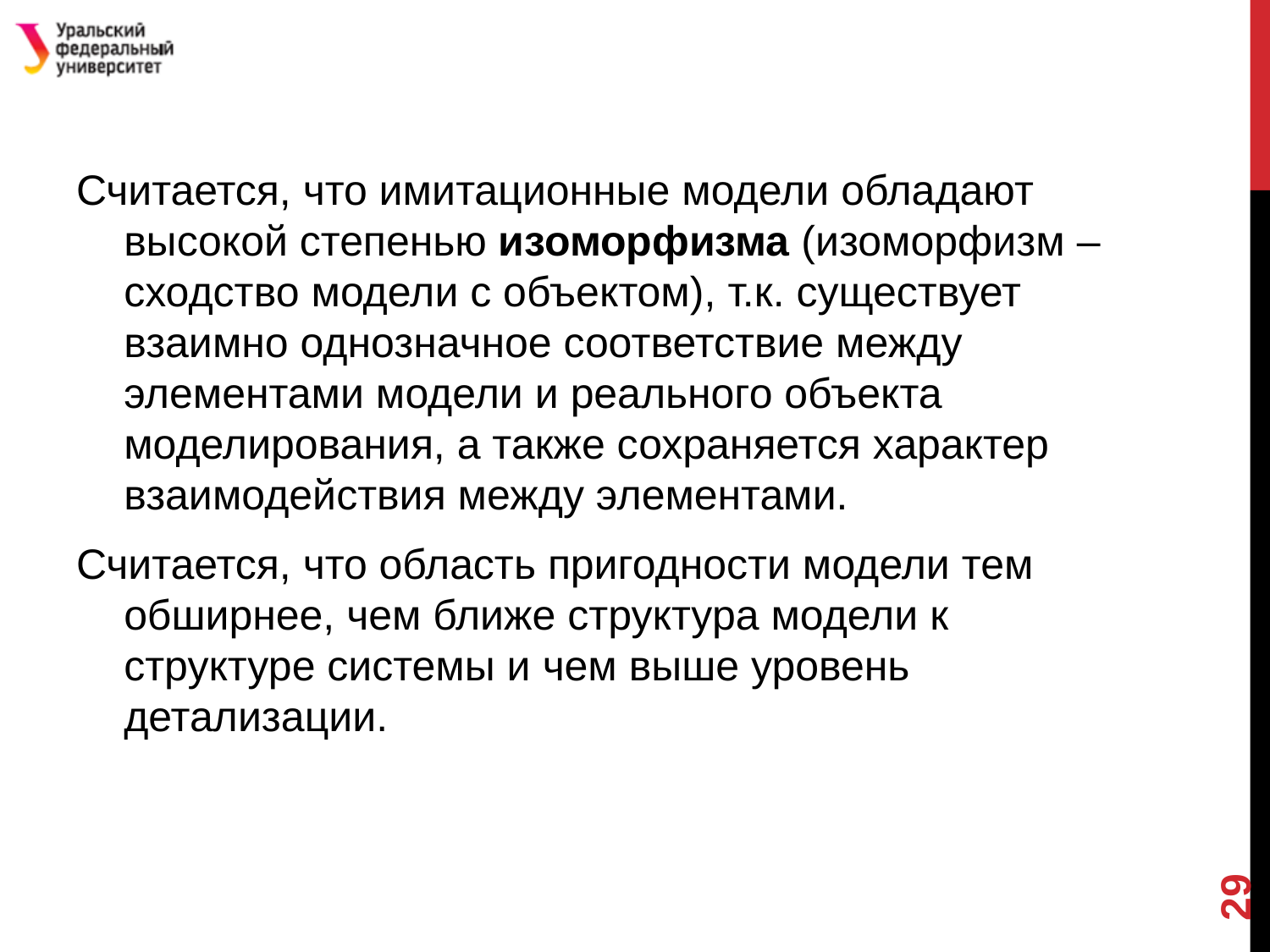

#
Считается, что имитационные модели обладают высокой степенью изоморфизма (изоморфизм – сходство модели с объектом), т.к. существует взаимно однозначное соответствие между элементами модели и реального объекта моделирования, а также сохраняется характер взаимодействия между элементами.
Считается, что область пригодности модели тем обширнее, чем ближе структура модели к структуре системы и чем выше уровень детализации.

29